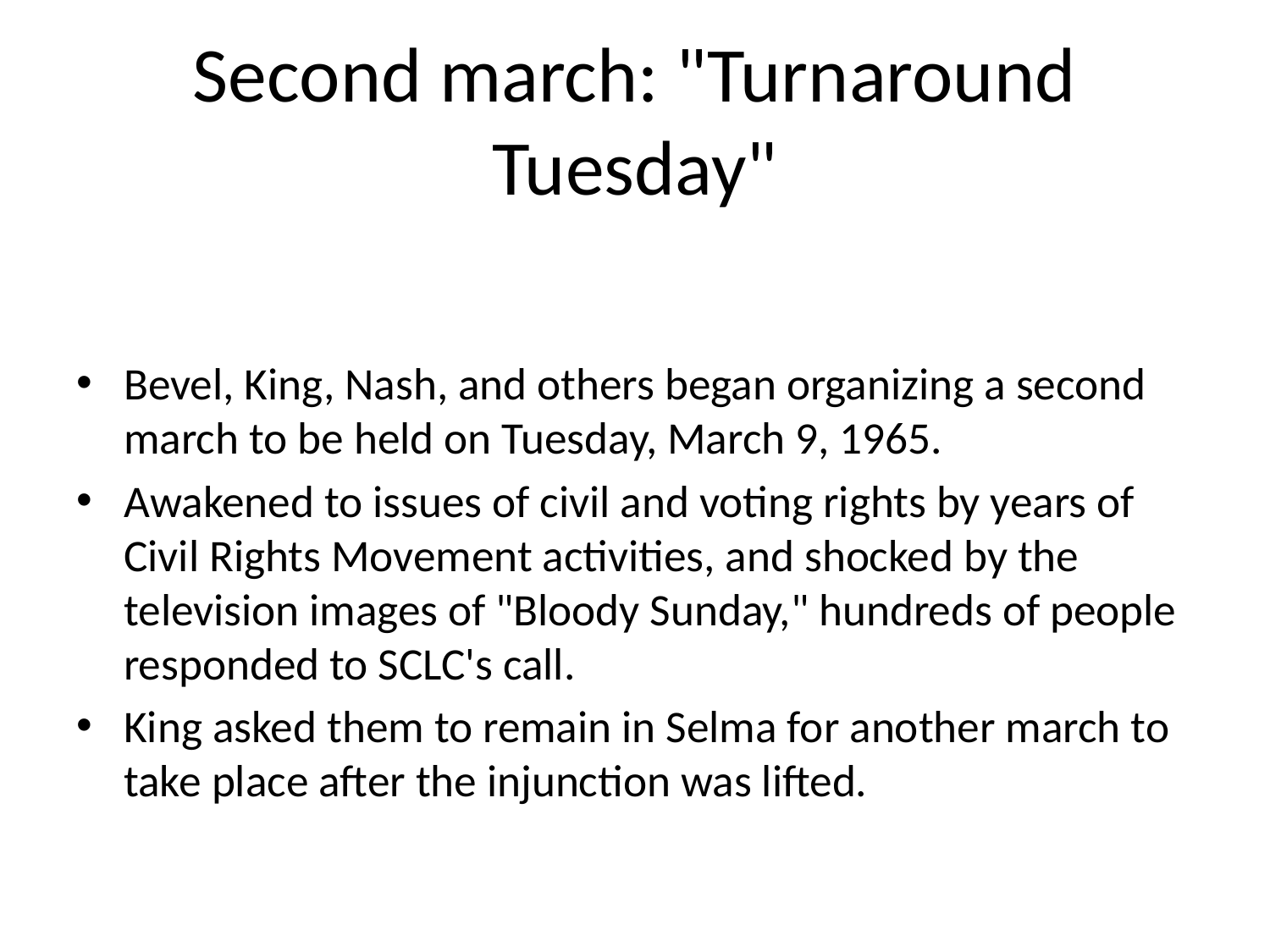

# Second march: "Turnaround Tuesday"

Bevel, King, Nash, and others began organizing a second march to be held on Tuesday, March 9, 1965.
Awakened to issues of civil and voting rights by years of Civil Rights Movement activities, and shocked by the television images of "Bloody Sunday," hundreds of people responded to SCLC's call.
King asked them to remain in Selma for another march to take place after the injunction was lifted.